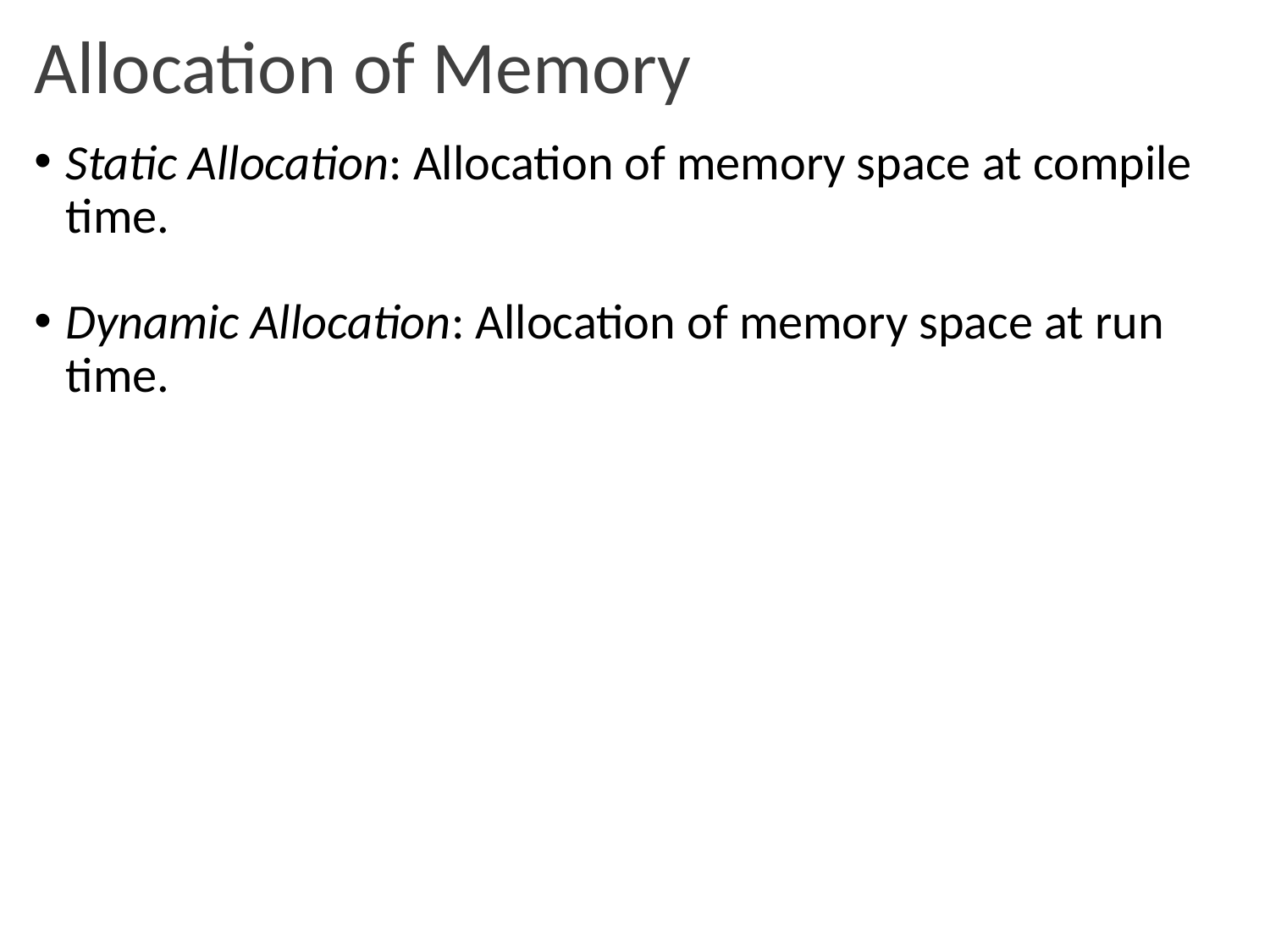

# Allocation of Memory
Static Allocation: Allocation of memory space at compile time.

Dynamic Allocation: Allocation of memory space at run time.